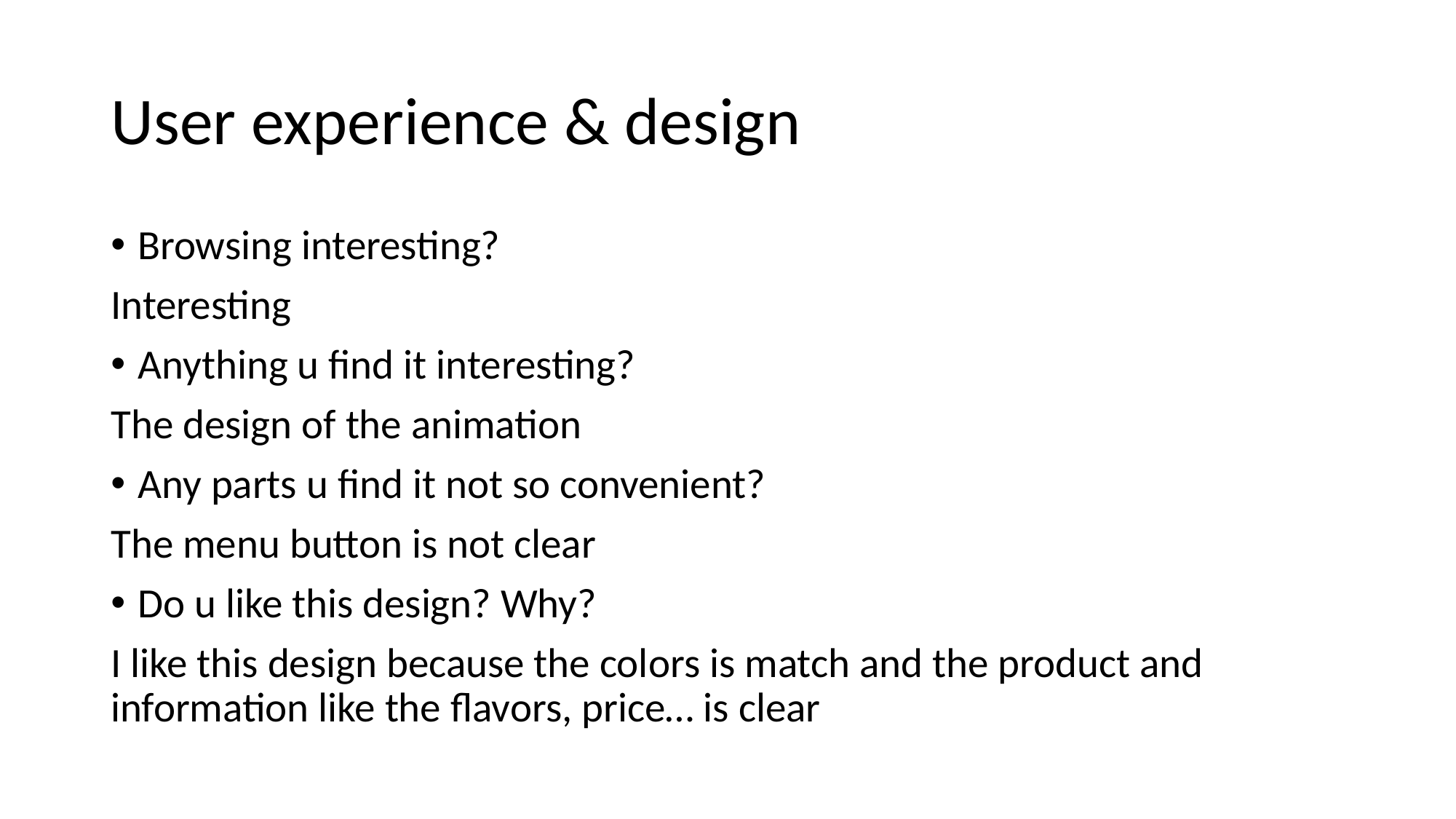

# User experience & design
Browsing interesting?
Interesting
Anything u find it interesting?
The design of the animation
Any parts u find it not so convenient?
The menu button is not clear
Do u like this design? Why?
I like this design because the colors is match and the product and information like the flavors, price… is clear